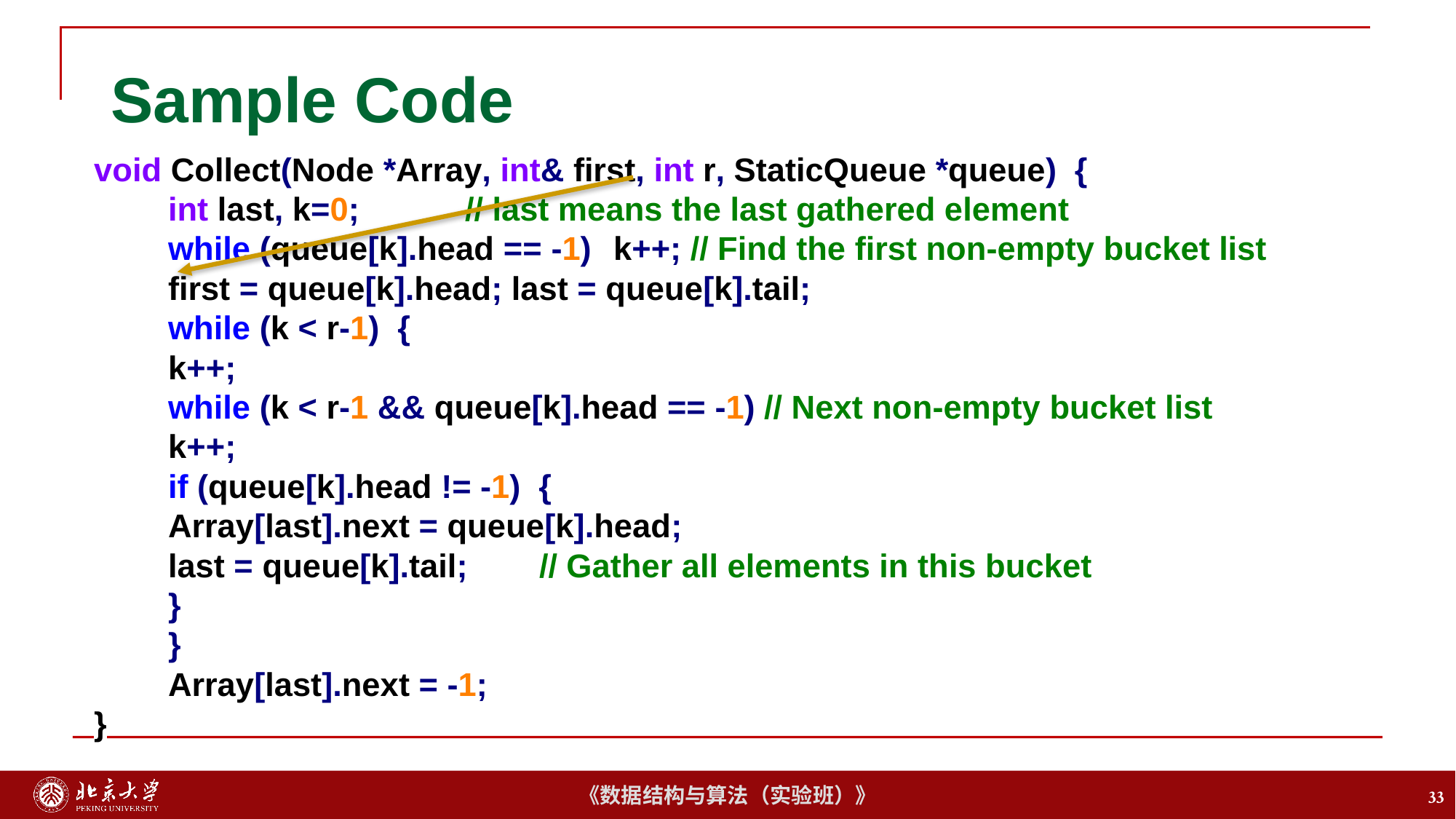

# Sample Code
void Collect(Node *Array, int& first, int r, StaticQueue *queue)  {
	int last, k=0;			        	// last means the last gathered element
	while (queue[k].head == -1) 	k++; // Find the first non-empty bucket list
	first = queue[k].head; last = queue[k].tail;
	while (k < r-1)  {
		k++;
		while (k < r-1 && queue[k].head == -1) // Next non-empty bucket list
			k++;
		if (queue[k].head != -1)  {
			Array[last].next = queue[k].head;
			last = queue[k].tail;   	// Gather all elements in this bucket
		}
	}
	Array[last].next = -1;
}
33